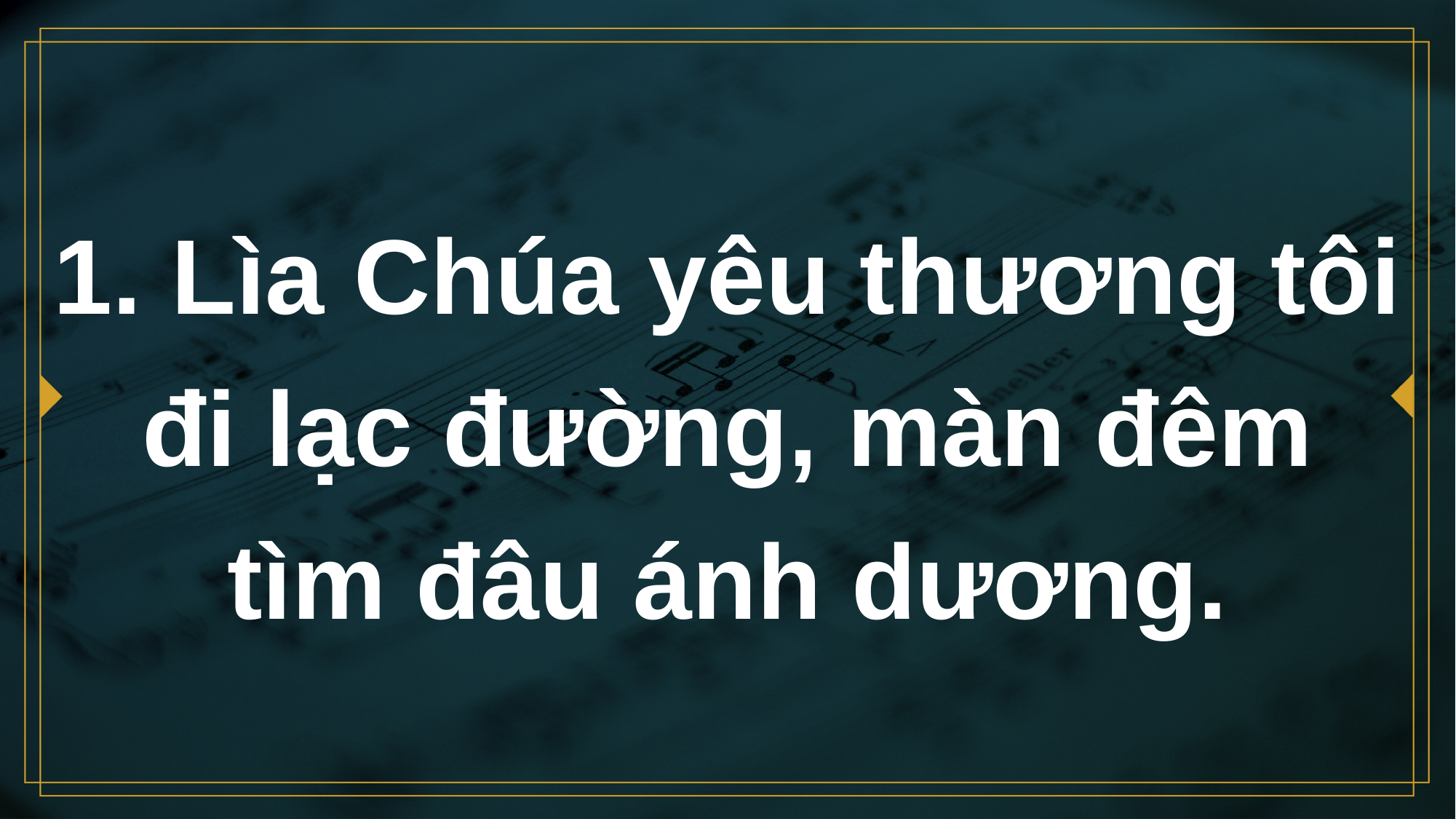

# 1. Lìa Chúa yêu thương tôi đi lạc đường, màn đêm tìm đâu ánh dương.